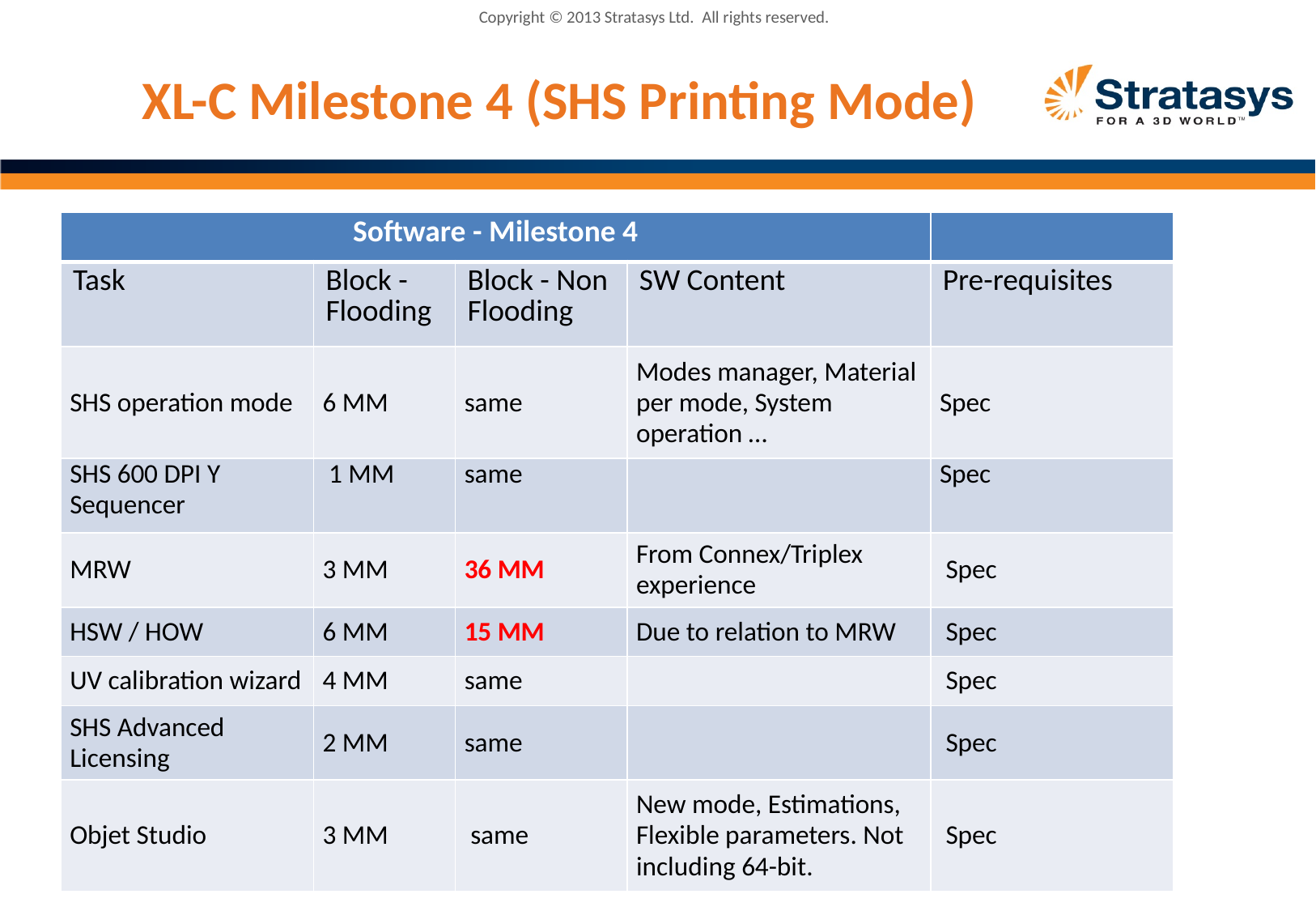

Copyright © 2013 Stratasys Ltd.  All rights reserved.
# XL-C Milestone 4 (SHS Printing Mode)
| Software - Milestone 4 |  |  |  |  |
| --- | --- | --- | --- | --- |
| Task | Block - Flooding | Block - Non Flooding | SW Content | Pre-requisites |
| SHS operation mode | 6 MM | same | Modes manager, Material per mode, System operation … | Spec |
| SHS 600 DPI Y Sequencer | 1 MM | same |  | Spec |
| MRW | 3 MM | 36 MM | From Connex/Triplex experience | Spec |
| HSW / HOW | 6 MM | 15 MM | Due to relation to MRW | Spec |
| UV calibration wizard | 4 MM | same |  | Spec |
| SHS Advanced Licensing | 2 MM | same |  | Spec |
| Objet Studio | 3 MM | same | New mode, Estimations, Flexible parameters. Not including 64-bit. | Spec |